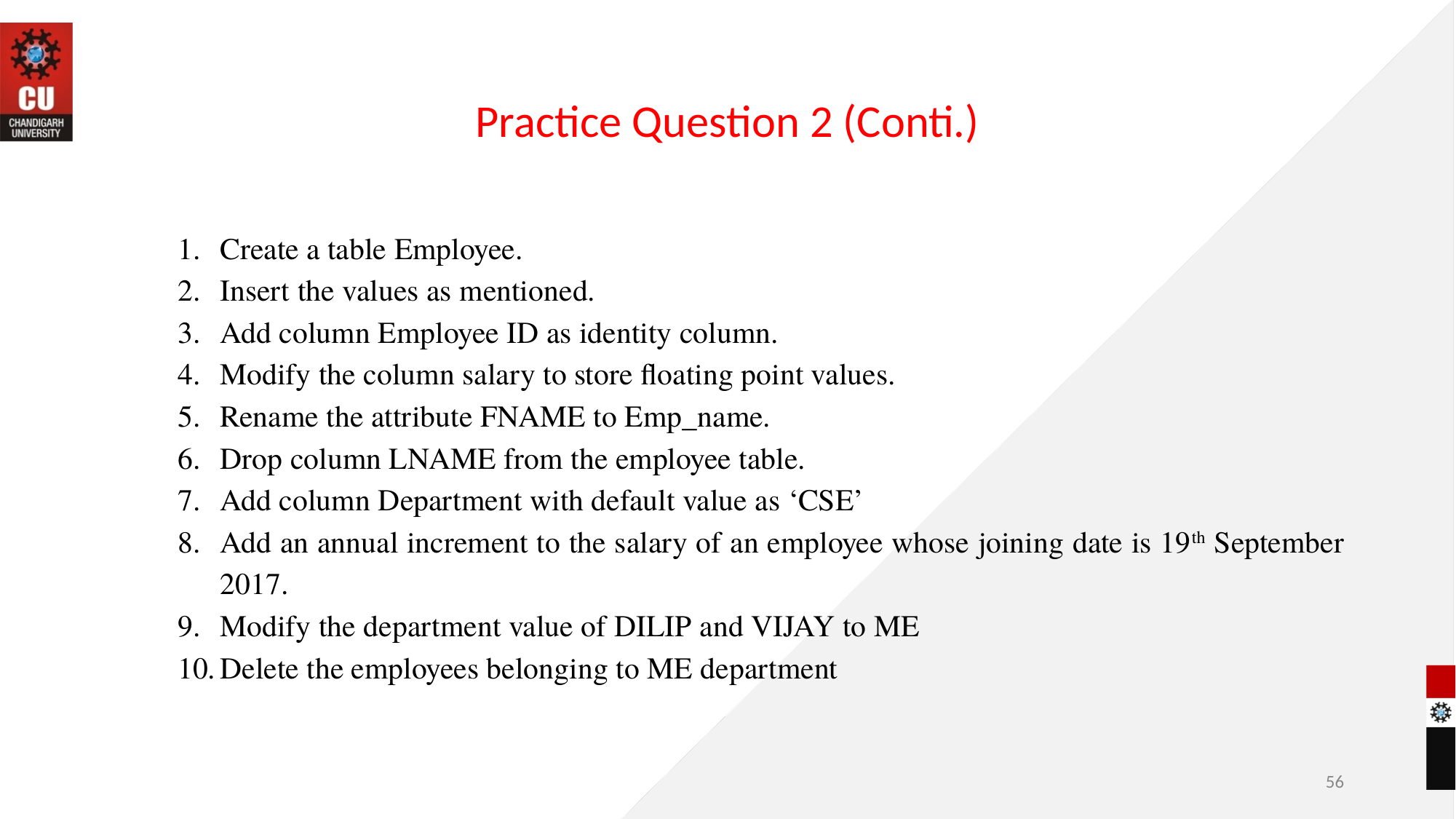

# Practice Question 2 (Conti.)
Create a table Employee.
Insert the values as mentioned.
Add column Employee ID as identity column.
Modify the column salary to store floating point values.
Rename the attribute FNAME to Emp_name.
Drop column LNAME from the employee table.
Add column Department with default value as ‘CSE’
Add an annual increment to the salary of an employee whose joining date is 19th September 2017.
Modify the department value of DILIP and VIJAY to ME
Delete the employees belonging to ME department

56